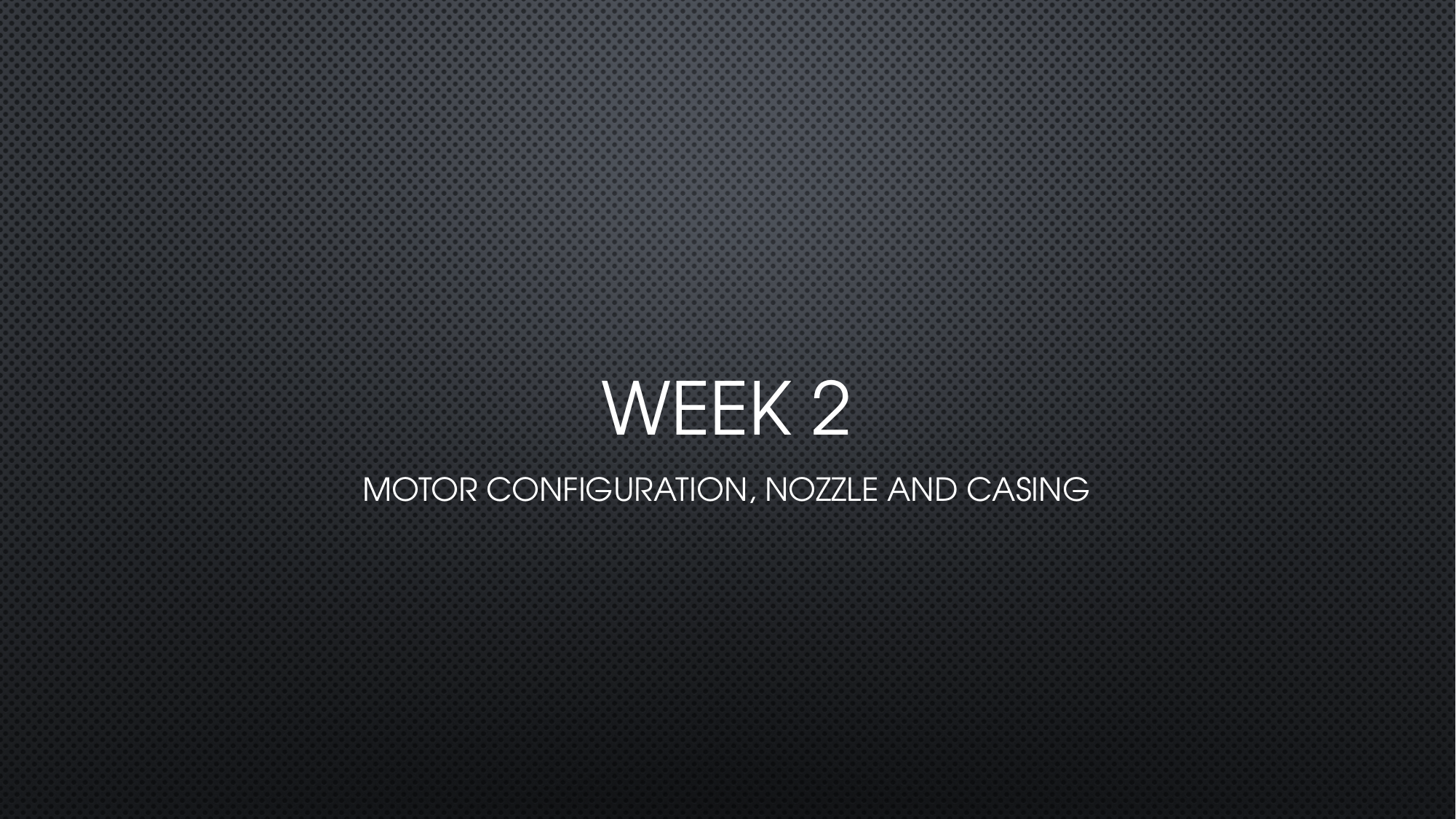

# WEEK 2
Motor configuration, nozzle and casing